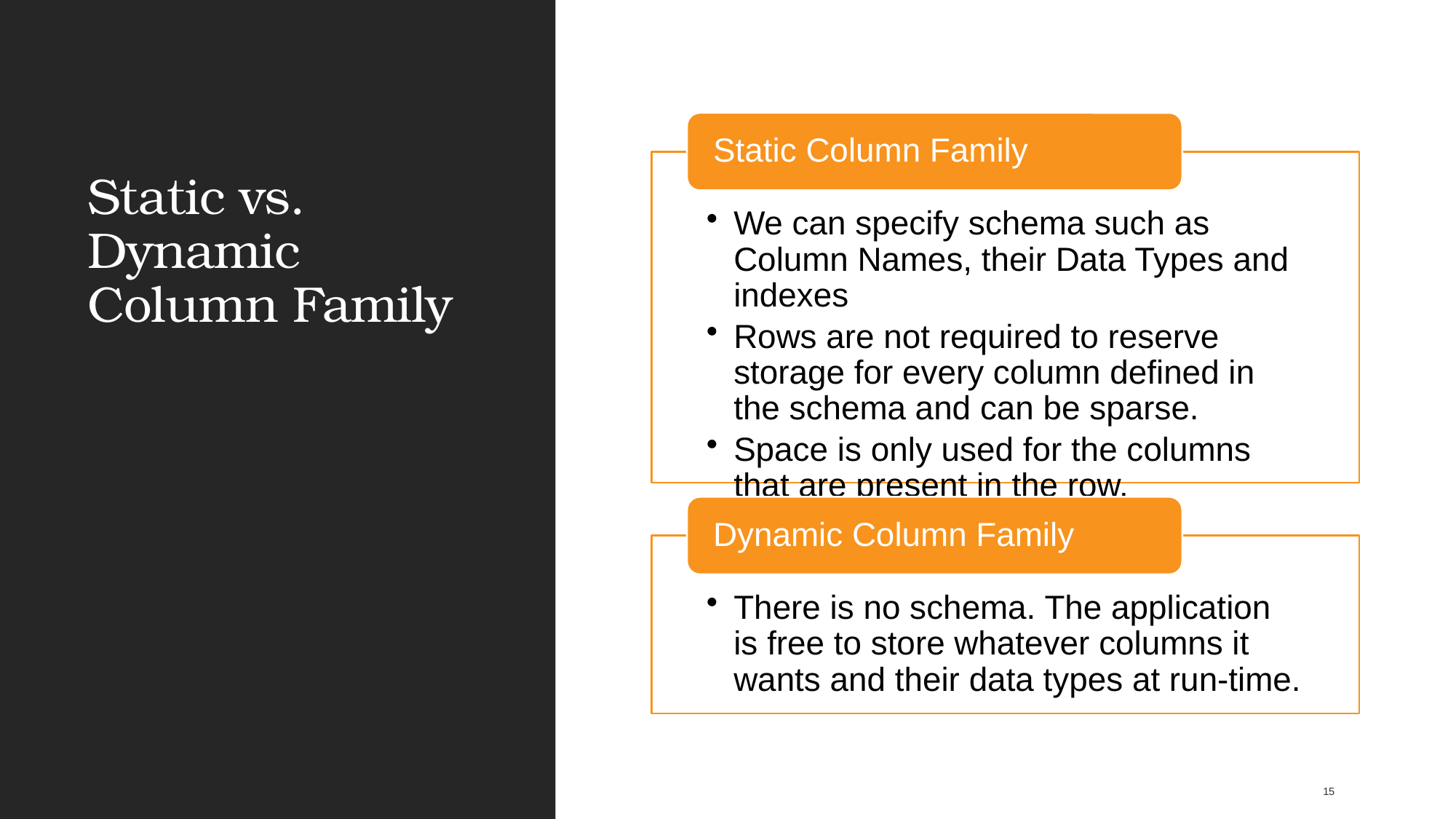

# Static vs. Dynamic Column Family
We can specify schema such as Column Names, their Data Types and indexes
Rows are not required to reserve storage for every column defined in the schema and can be sparse.
Space is only used for the columns that are present in the row.
Static Column Family
There is no schema. The application is free to store whatever columns it wants and their data types at run-time.
Dynamic Column Family

15